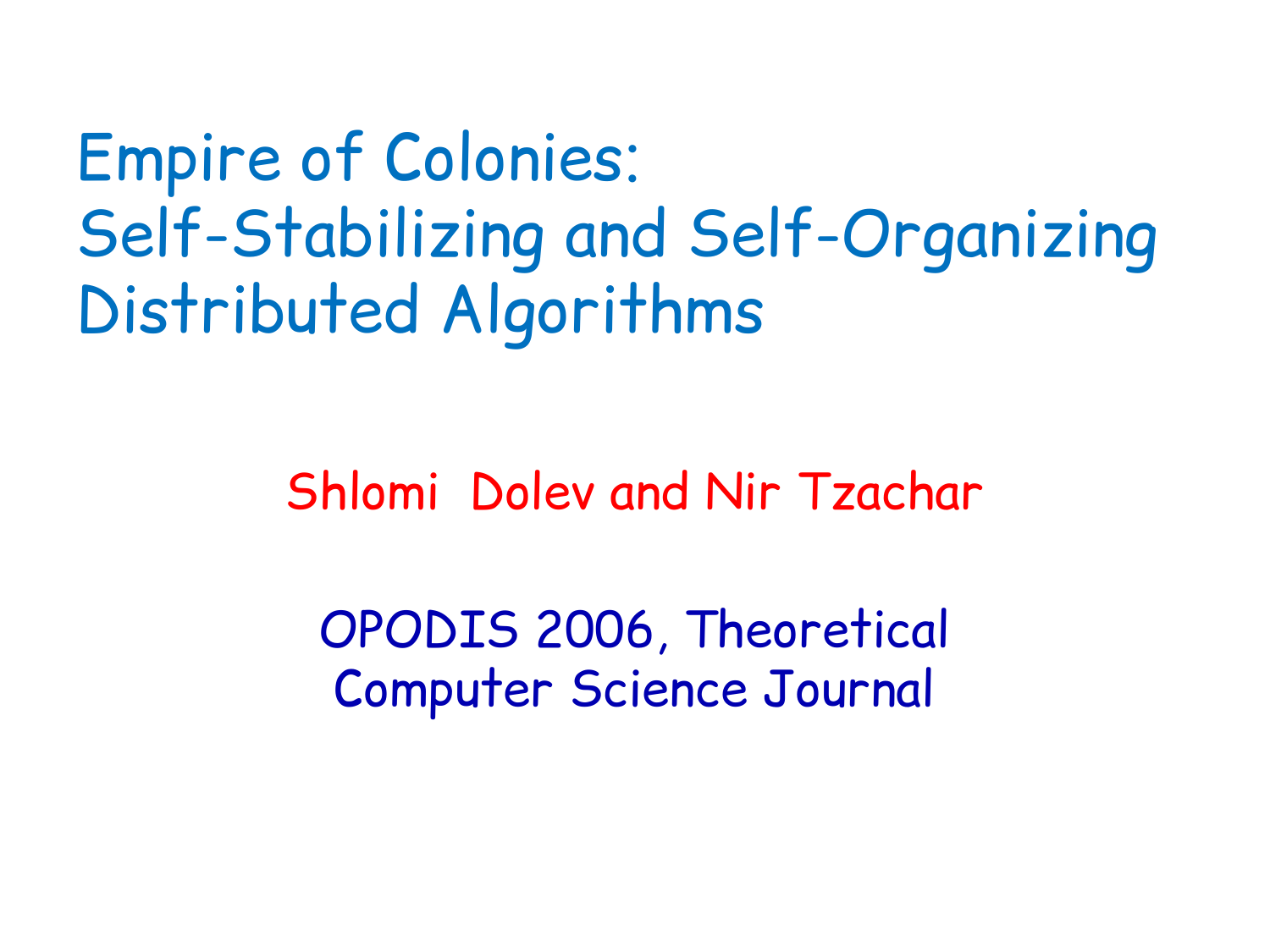

# Empire of Colonies: Self-Stabilizing and Self-Organizing Distributed Algorithms
Shlomi  Dolev and Nir Tzachar

OPODIS 2006, Theoretical Computer Science Journal